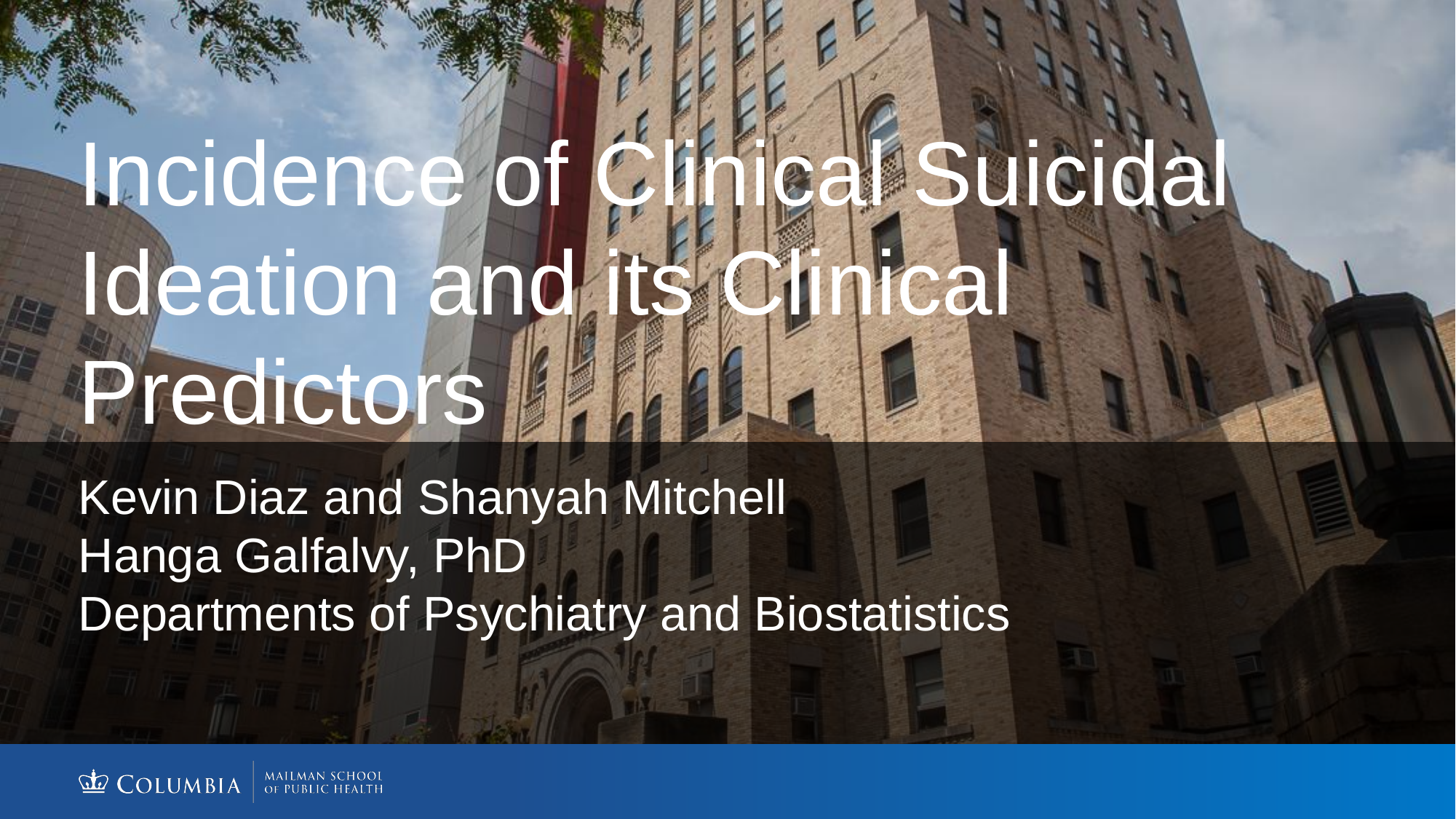

# Incidence of Clinical Suicidal Ideation and its Clinical Predictors
Kevin Diaz and Shanyah Mitchell
Hanga Galfalvy, PhD
Departments of Psychiatry and Biostatistics